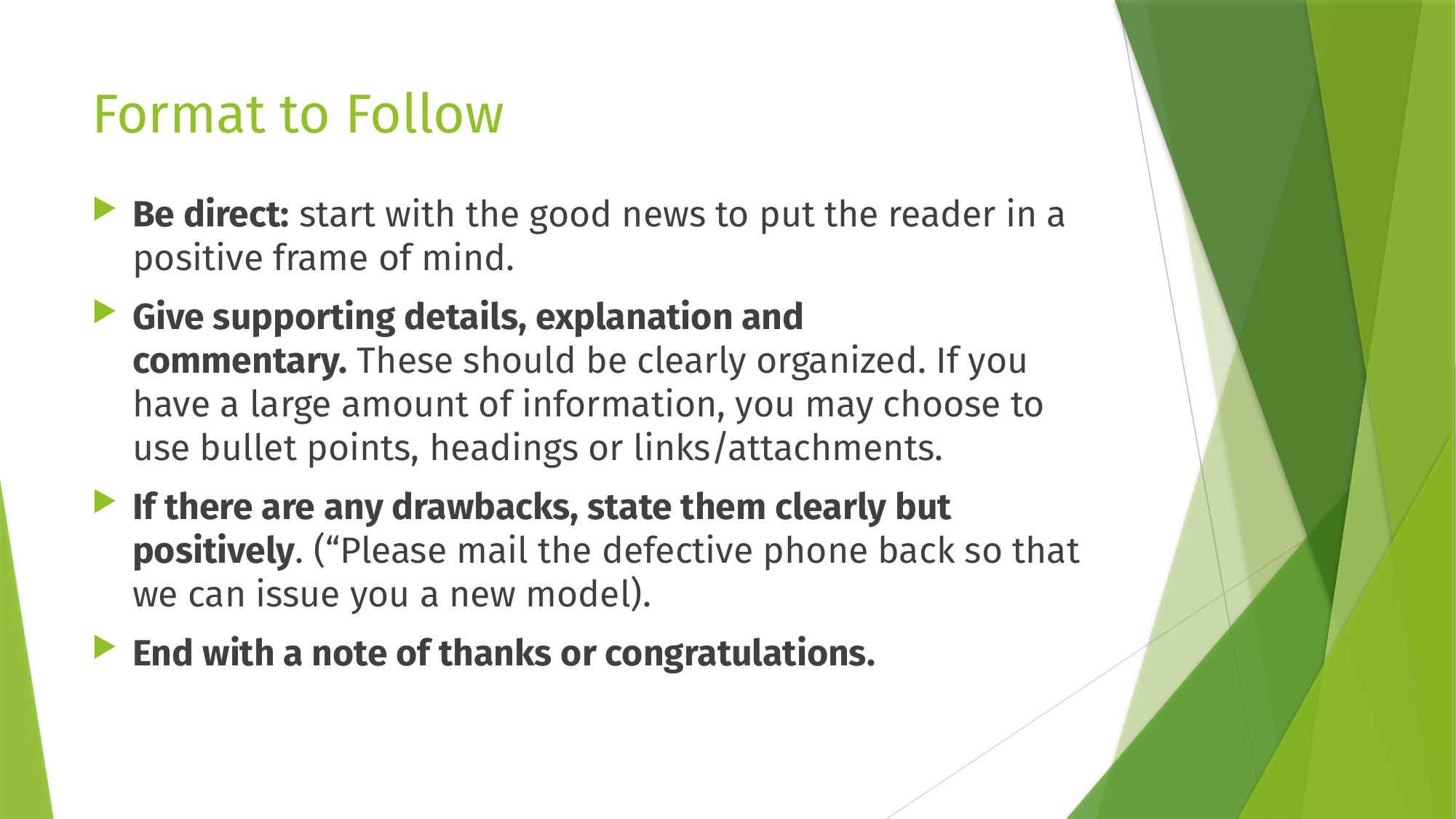

# Format to Follow
Be direct: start with the good news to put the reader in a positive frame of mind.
Give supporting details, explanation and commentary. These should be clearly organized. If you have a large amount of information, you may choose to use bullet points, headings or links/attachments.
If there are any drawbacks, state them clearly but positively. (“Please mail the defective phone back so that we can issue you a new model).
End with a note of thanks or congratulations.